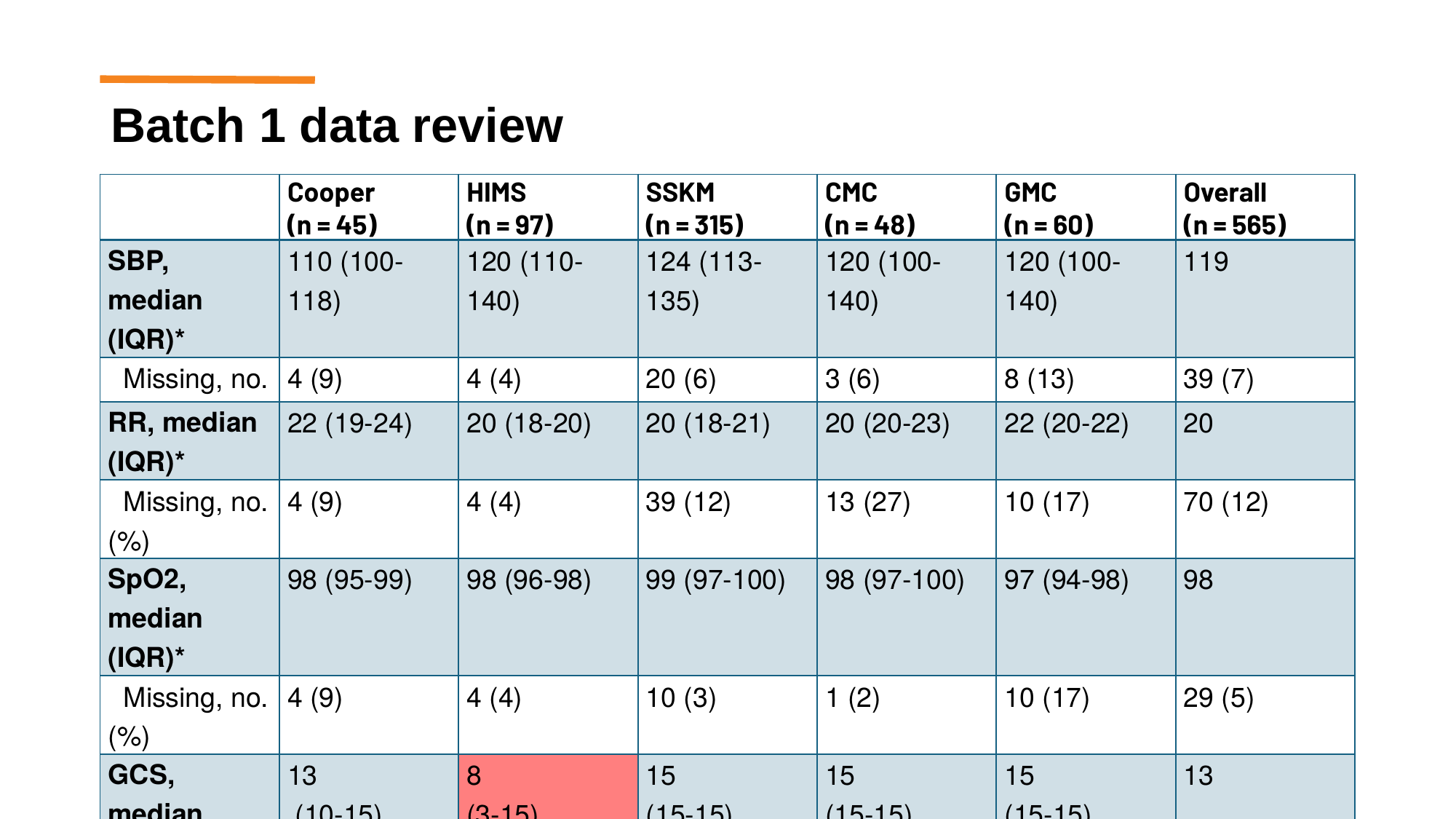

# Batch 1 data review
|  | Cooper (n = 45) | HIMS (n = 97) | SSKM (n = 315) | CMC (n = 48) | GMC (n = 60) | Overall (n = 565) |
| --- | --- | --- | --- | --- | --- | --- |
| SBP, median (IQR)\* | 110 (100-118) | 120 (110-140) | 124 (113-135) | 120 (100-140) | 120 (100-140) | 119 |
| Missing, no. | 4 (9) | 4 (4) | 20 (6) | 3 (6) | 8 (13) | 39 (7) |
| RR, median (IQR)\* | 22 (19-24) | 20 (18-20) | 20 (18-21) | 20 (20-23) | 22 (20-22) | 20 |
| Missing, no. (%) | 4 (9) | 4 (4) | 39 (12) | 13 (27) | 10 (17) | 70 (12) |
| SpO2, median (IQR)\* | 98 (95-99) | 98 (96-98) | 99 (97-100) | 98 (97-100) | 97 (94-98) | 98 |
| Missing, no. (%) | 4 (9) | 4 (4) | 10 (3) | 1 (2) | 10 (17) | 29 (5) |
| GCS, median (IQR)\* | 13 (10-15) | 8 (3-15) | 15 (15-15) | 15 (15-15) | 15 (15-15) | 13 |
| Missing, no. (%) | 10 (22) | 4 (3) | 17 (5) | 2 (4) | 10 (16) | 43 (7) |